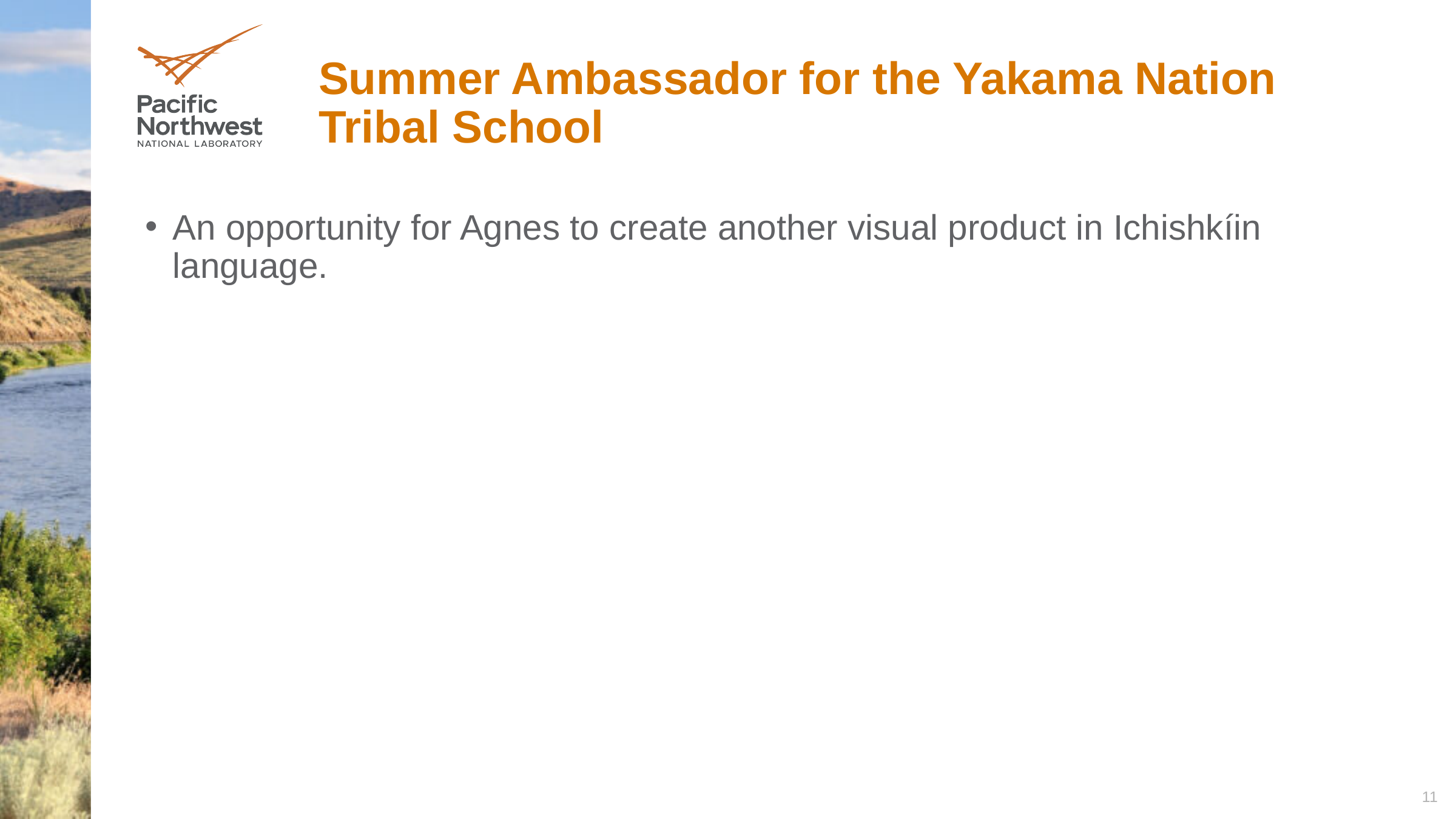

# Summer Ambassador for the Yakama Nation Tribal School
An opportunity for Agnes to create another visual product in Ichishkíin language.
11